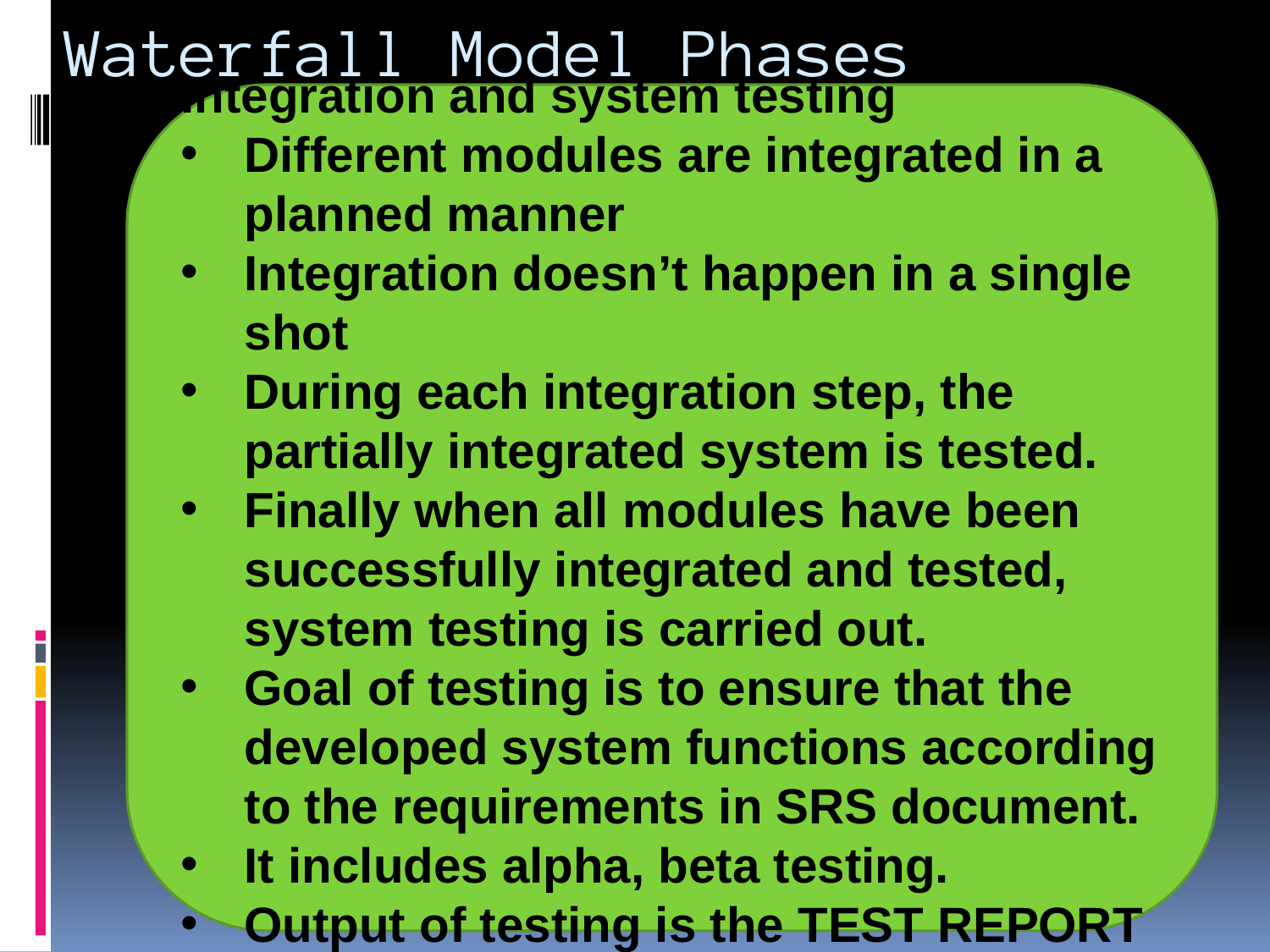

Waterfall Model Phases
Integration and system testing
Different modules are integrated in a planned manner
Integration doesn’t happen in a single shot
During each integration step, the partially integrated system is tested.
Finally when all modules have been successfully integrated and tested, system testing is carried out.
Goal of testing is to ensure that the developed system functions according to the requirements in SRS document.
It includes alpha, beta testing.
Output of testing is the TEST REPORT